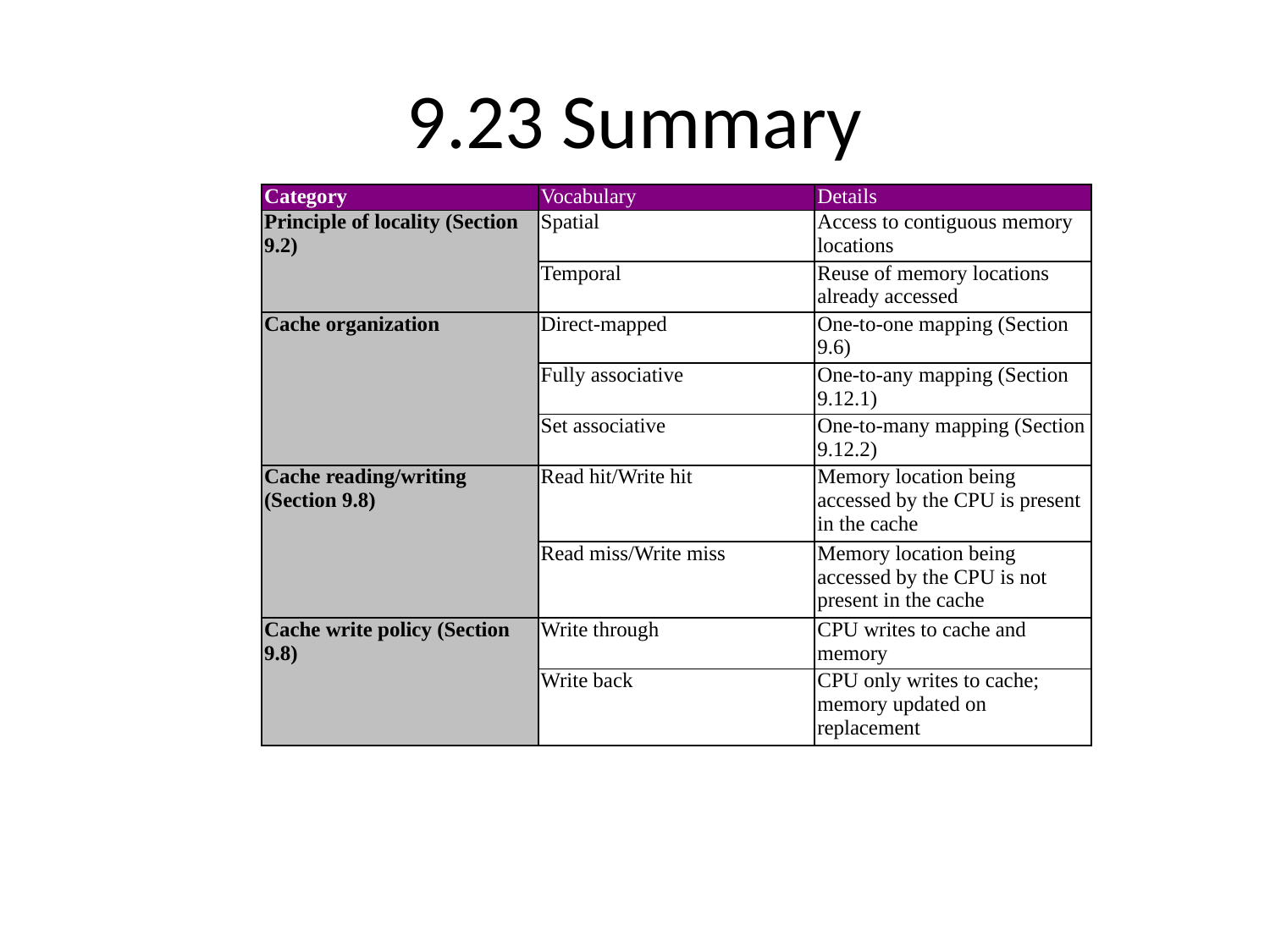

# 9.23 Summary
| Category | Vocabulary | Details |
| --- | --- | --- |
| Principle of locality (Section 9.2) | Spatial | Access to contiguous memory locations |
|  | Temporal | Reuse of memory locations already accessed |
| Cache organization | Direct-mapped | One-to-one mapping (Section 9.6) |
|  | Fully associative | One-to-any mapping (Section 9.12.1) |
|  | Set associative | One-to-many mapping (Section 9.12.2) |
| Cache reading/writing (Section 9.8) | Read hit/Write hit | Memory location being accessed by the CPU is present in the cache |
|  | Read miss/Write miss | Memory location being accessed by the CPU is not present in the cache |
| Cache write policy (Section 9.8) | Write through | CPU writes to cache and memory |
|  | Write back | CPU only writes to cache; memory updated on replacement |